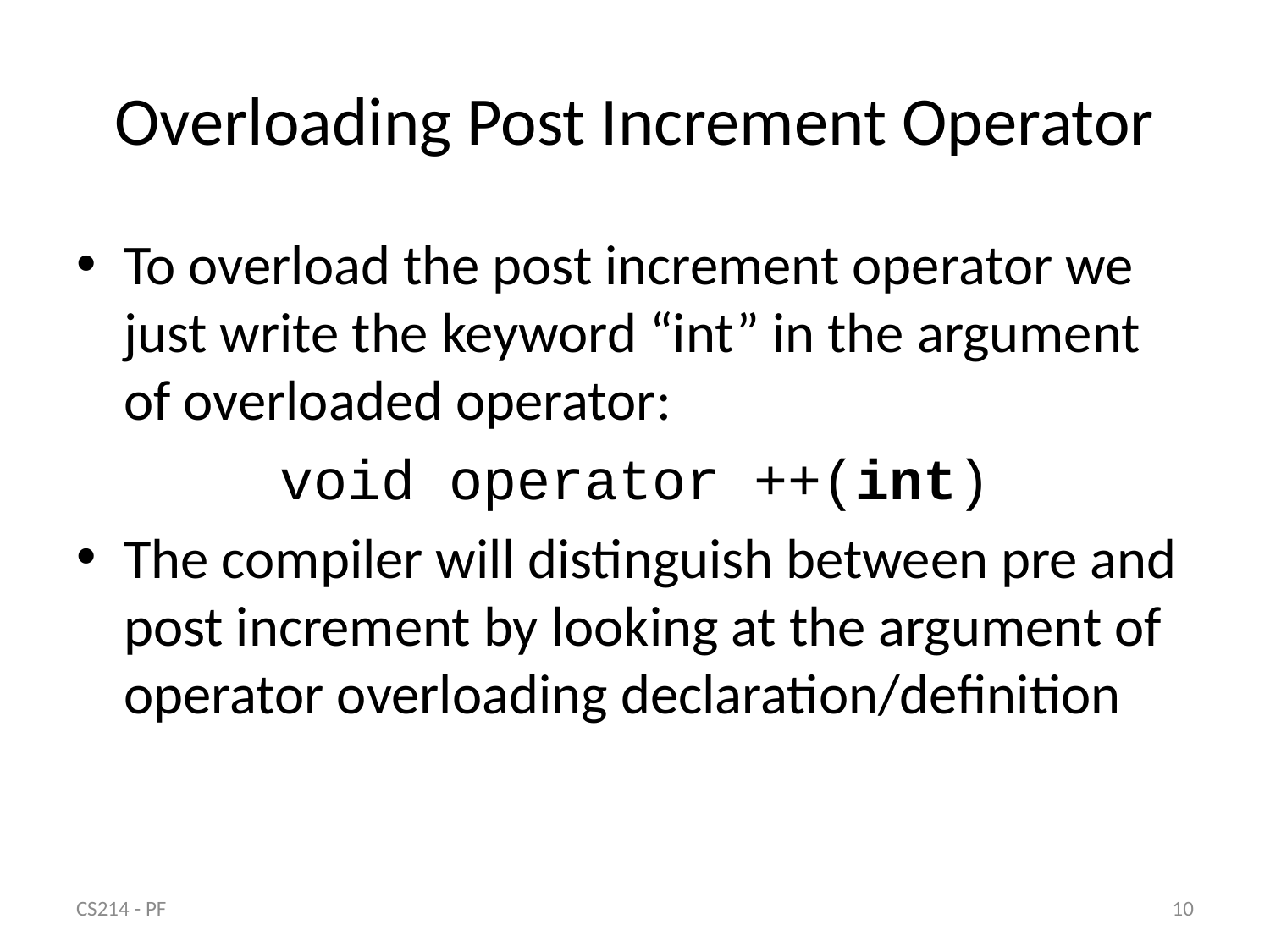

# Overloading Post Increment Operator
To overload the post increment operator we just write the keyword “int” in the argument of overloaded operator:
void operator ++(int)
The compiler will distinguish between pre and post increment by looking at the argument of operator overloading declaration/definition
CS214 - PF
10